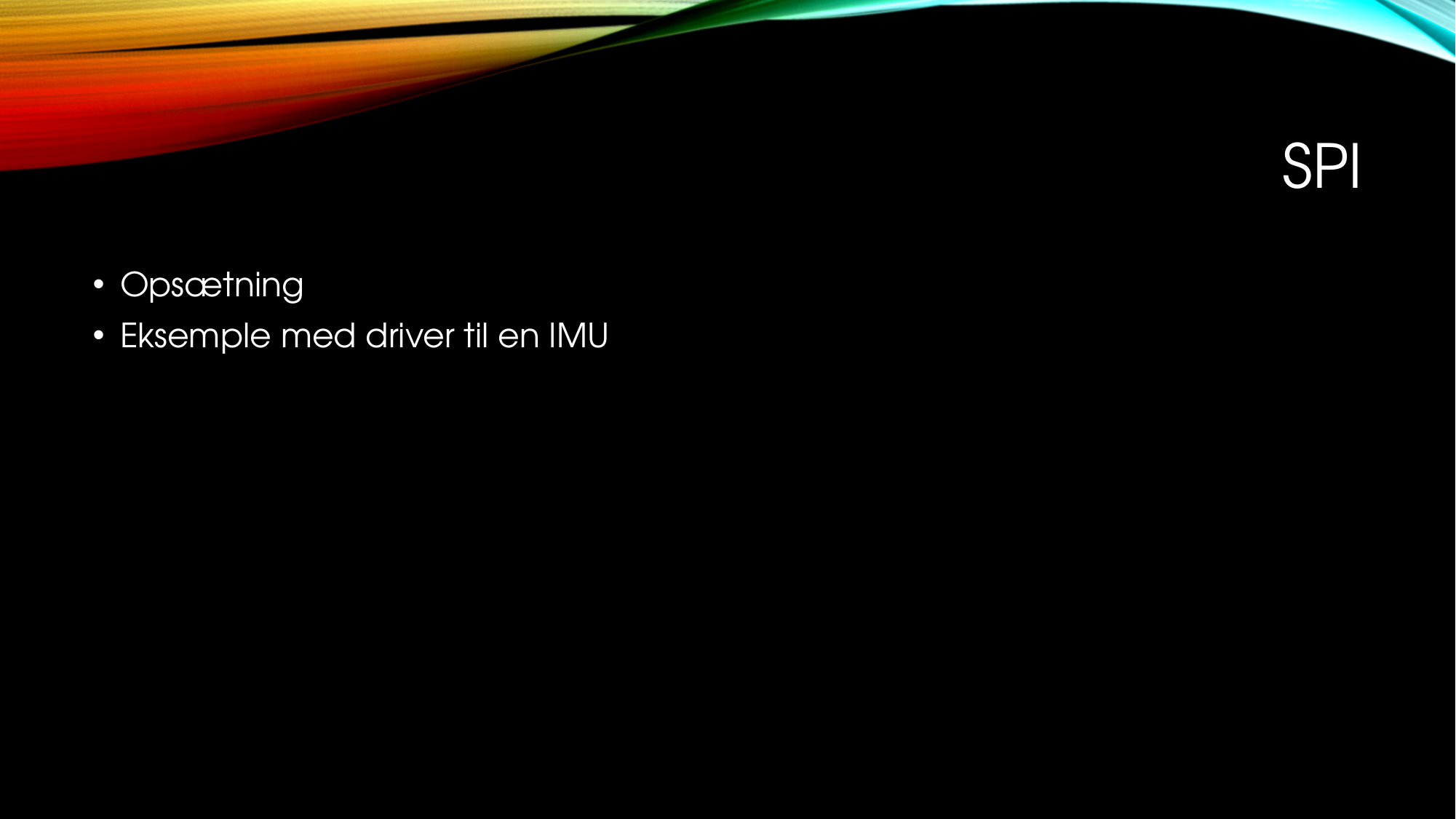

# SPI
Opsætning
Eksemple med driver til en IMU